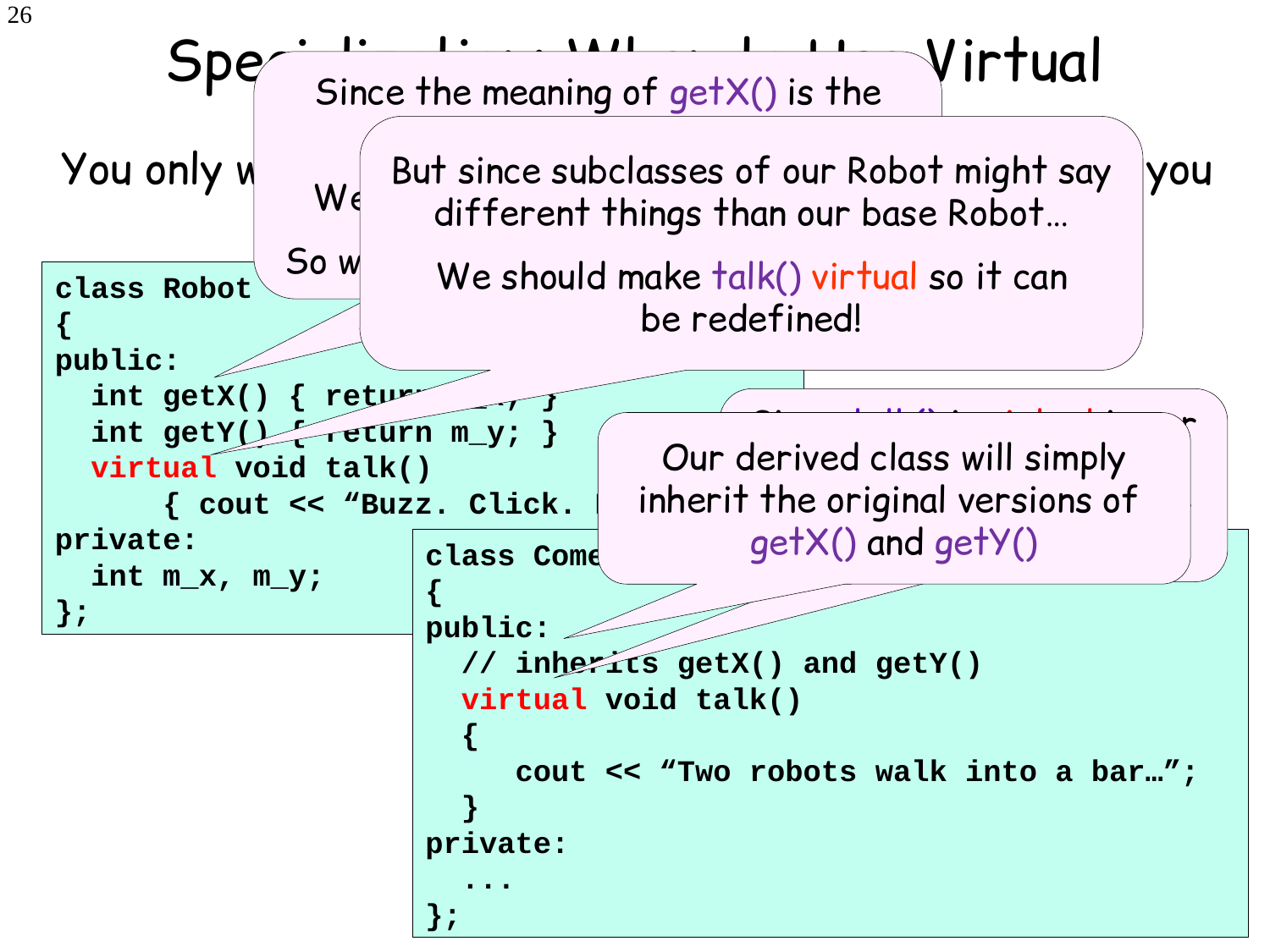

# Specialization: When to Use Virtual
26
Since the meaning of getX() is the same across all Robots…
We will never need to redefine it…
So we won’t make it a virtual function.
But since subclasses of our Robot might say different things than our base Robot…

We should make talk() virtual so it can
be redefined!
You only want to use the virtual keyword for functions you intend to override in your subclasses.
class Robot
{
public:
  int getX() { return m_x; }
  int getY() { return m_y; }
  virtual void talk()
      { cout << “Buzz. Click. Beep.”; }
private:
  int m_x, m_y;
};
Since talk() is virtual in our base class, we can safely define a new version in our derived class!
Our derived class will simply inherit the original versions of
getX() and getY()
class ComedianRobot: public Robot
{
public:
  // inherits getX() and getY()
  virtual void talk()
  {
     cout << “Two robots walk into a bar…”;
  }
private:
  ...
};